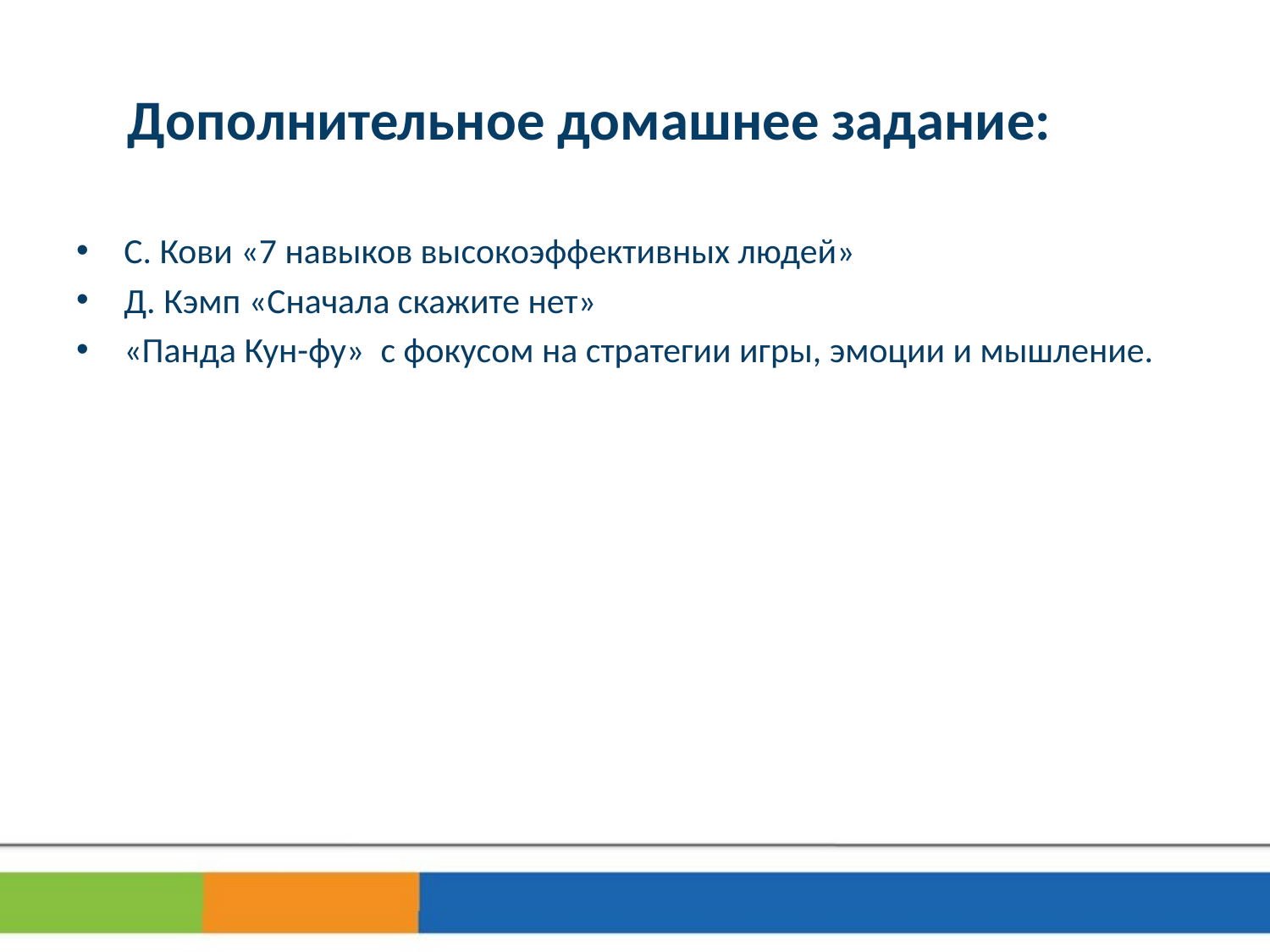

# Дополнительное домашнее задание:
С. Кови «7 навыков высокоэффективных людей»
Д. Кэмп «Сначала скажите нет»
«Панда Кун-фу»  с фокусом на стратегии игры, эмоции и мышление.